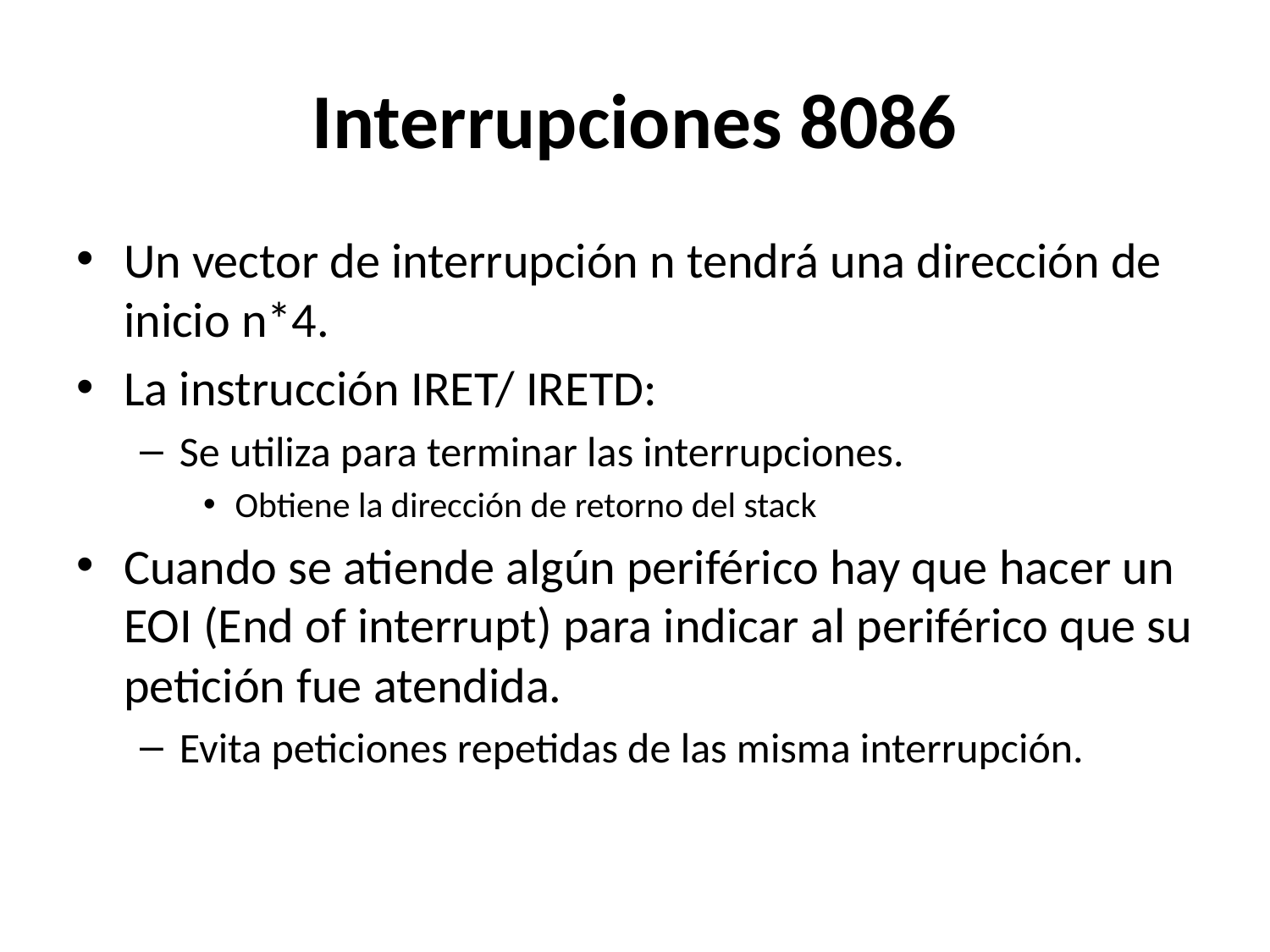

# Interrupciones 8086
Un vector de interrupción n tendrá una dirección de inicio n*4.
La instrucción IRET/ IRETD:
Se utiliza para terminar las interrupciones.
Obtiene la dirección de retorno del stack
Cuando se atiende algún periférico hay que hacer un EOI (End of interrupt) para indicar al periférico que su petición fue atendida.
Evita peticiones repetidas de las misma interrupción.